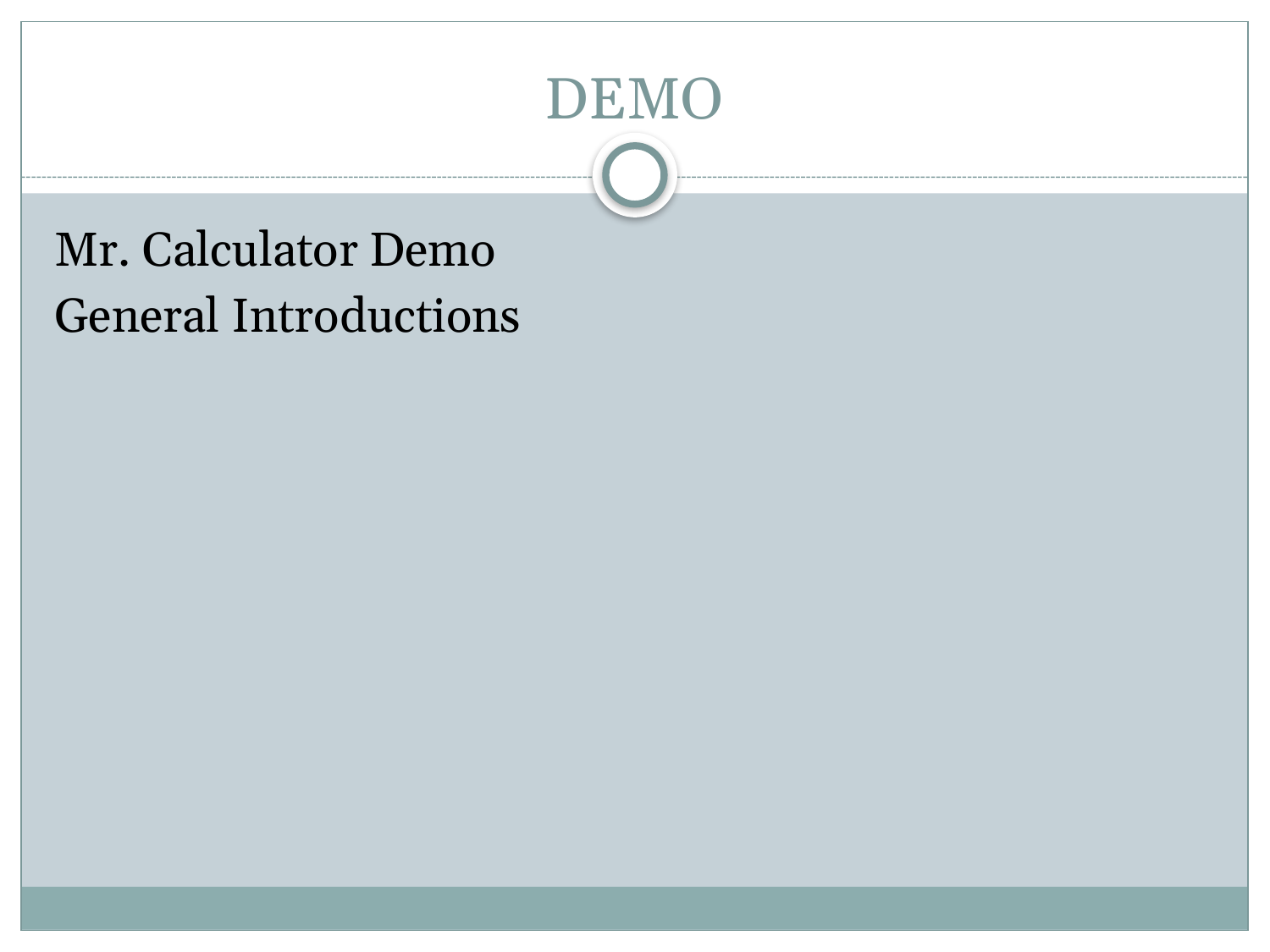

# DEMO
Mr. Calculator Demo
General Introductions